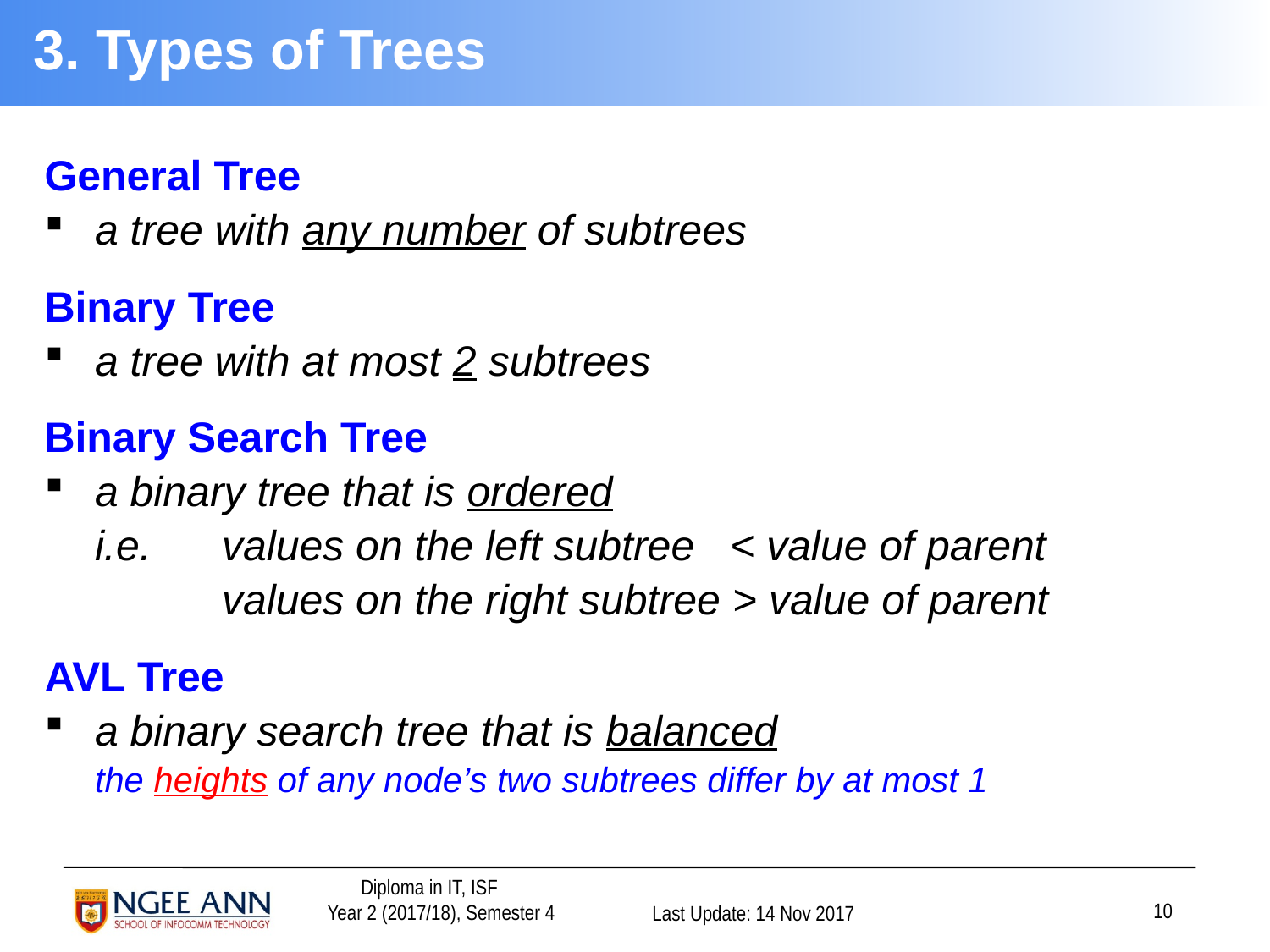

# 3. Types of Trees
General Tree
a tree with any number of subtrees

Binary Tree
a tree with at most 2 subtrees

Binary Search Tree
a binary tree that is ordered
	i.e. 	values on the left subtree   < value of parent
		values on the right subtree > value of parent

AVL Tree
a binary search tree that is balanced
	the heights of any node’s two subtrees differ by at most 1